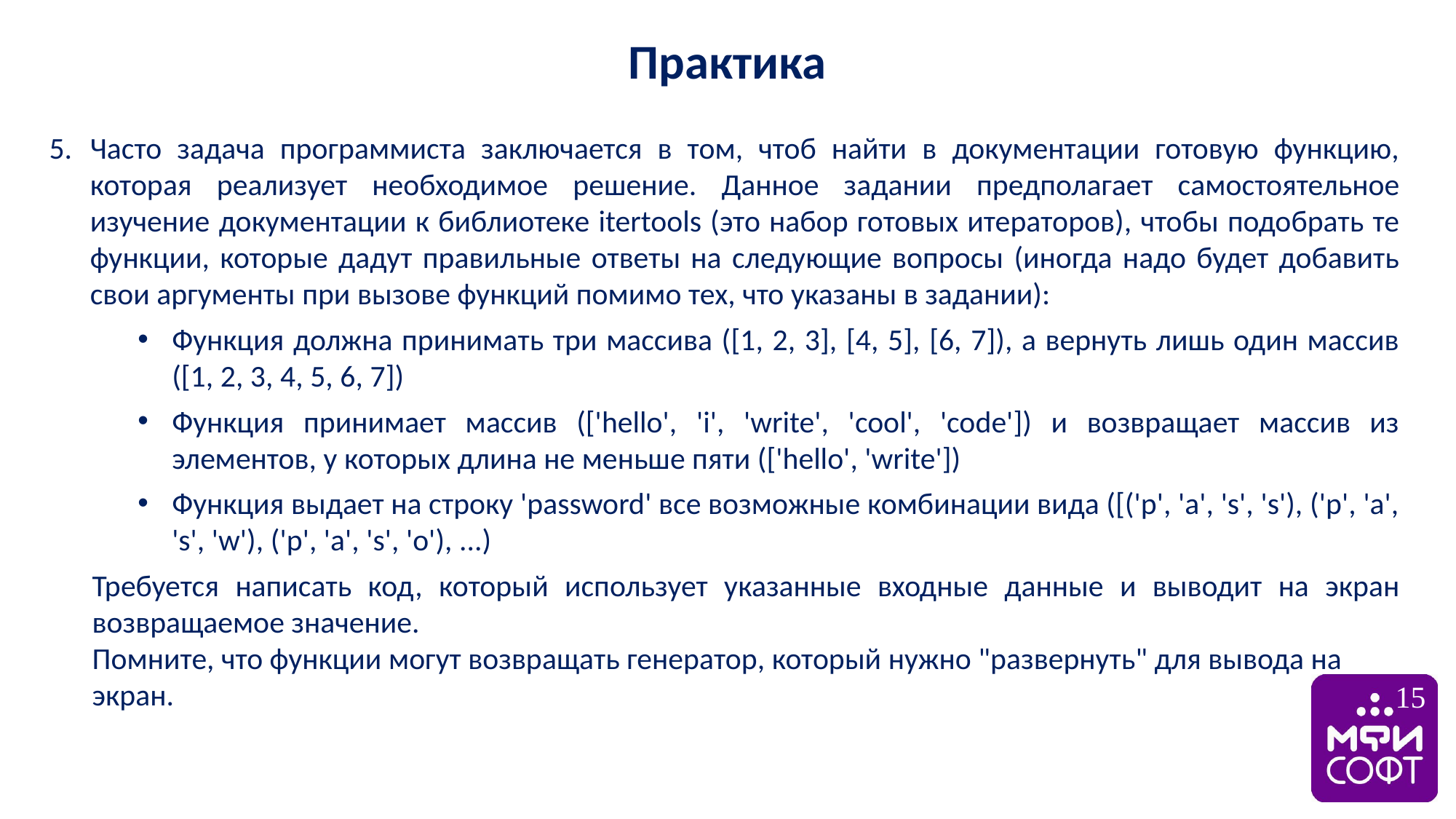

Практика
Часто задача программиста заключается в том, чтоб найти в документации готовую функцию, которая реализует необходимое решение. Данное задании предполагает самостоятельное изучение документации к библиотеке itertools (это набор готовых итераторов), чтобы подобрать те функции, которые дадут правильные ответы на следующие вопросы (иногда надо будет добавить свои аргументы при вызове функций помимо тех, что указаны в задании):
Функция должна принимать три массива ([1, 2, 3], [4, 5], [6, 7]), а вернуть лишь один массив ([1, 2, 3, 4, 5, 6, 7])
Функция принимает массив (['hello', 'i', 'write', 'cool', 'code']) и возвращает массив из элементов, у которых длина не меньше пяти (['hello', 'write'])
Функция выдает на строку 'password' все возможные комбинации вида ([('p', 'a', 's', 's'), ('p', 'a', 's', 'w'), ('p', 'a', 's', 'o'), ...)
Требуется написать код, который использует указанные входные данные и выводит на экран возвращаемое значение.
Помните, что функции могут возвращать генератор, который нужно "развернуть" для вывода на экран.